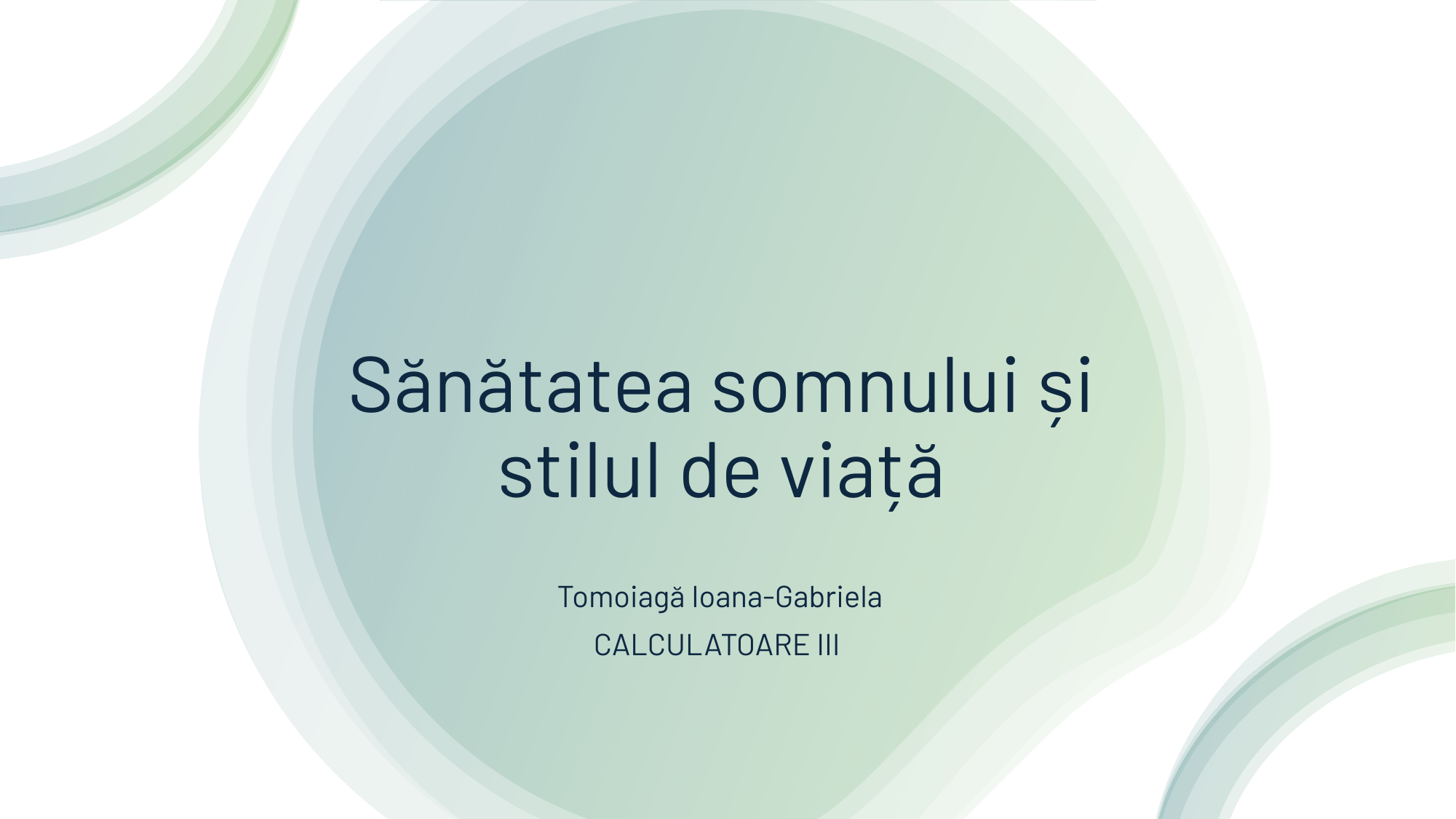

# Sănătatea somnului și stilul de viață

 Tomoiagă Ioana-Gabriela
CALCULATOARE III